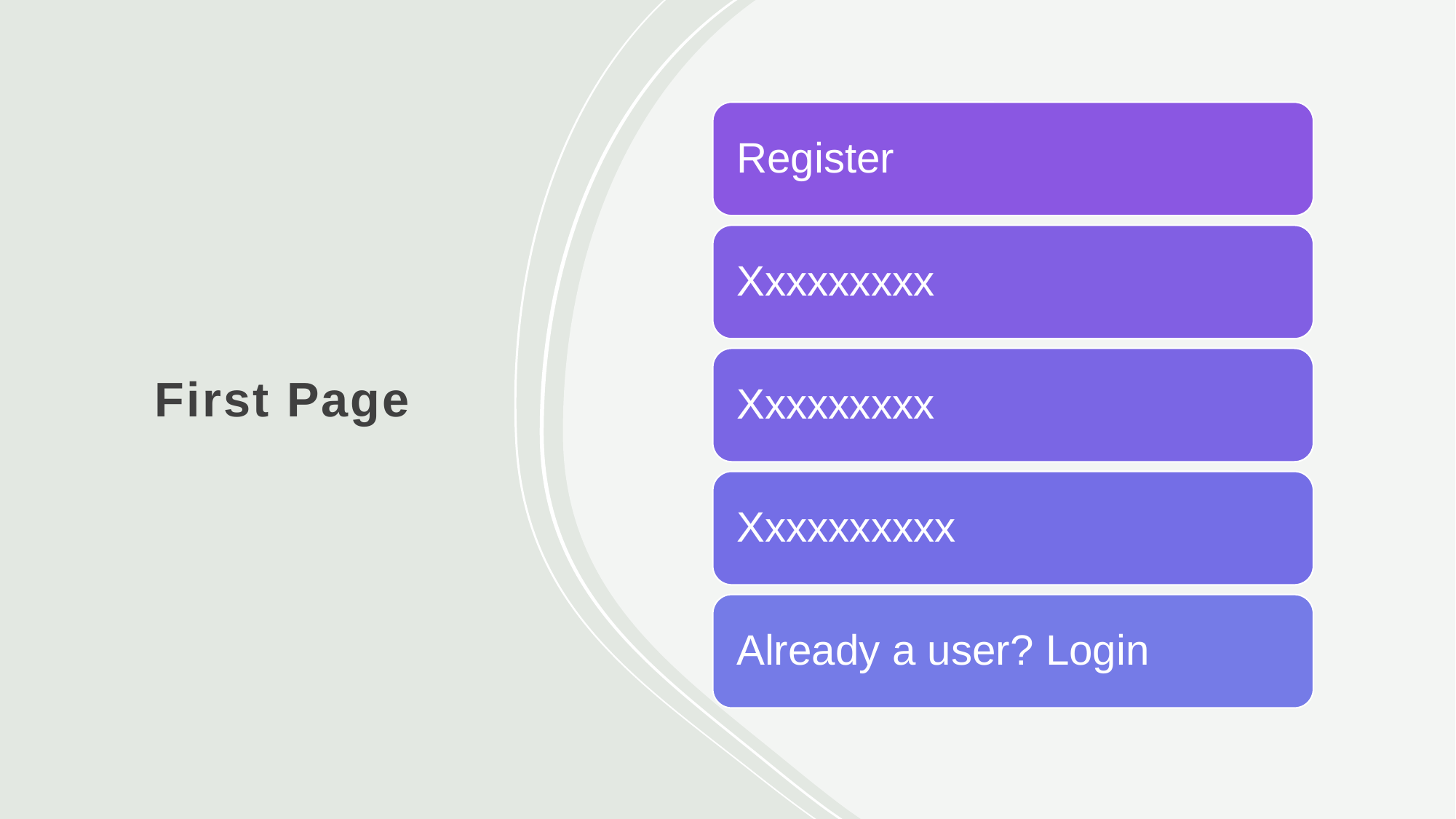

Register
Xxxxxxxxx
Xxxxxxxxx
Xxxxxxxxxx
Already a user? Login
# First Page